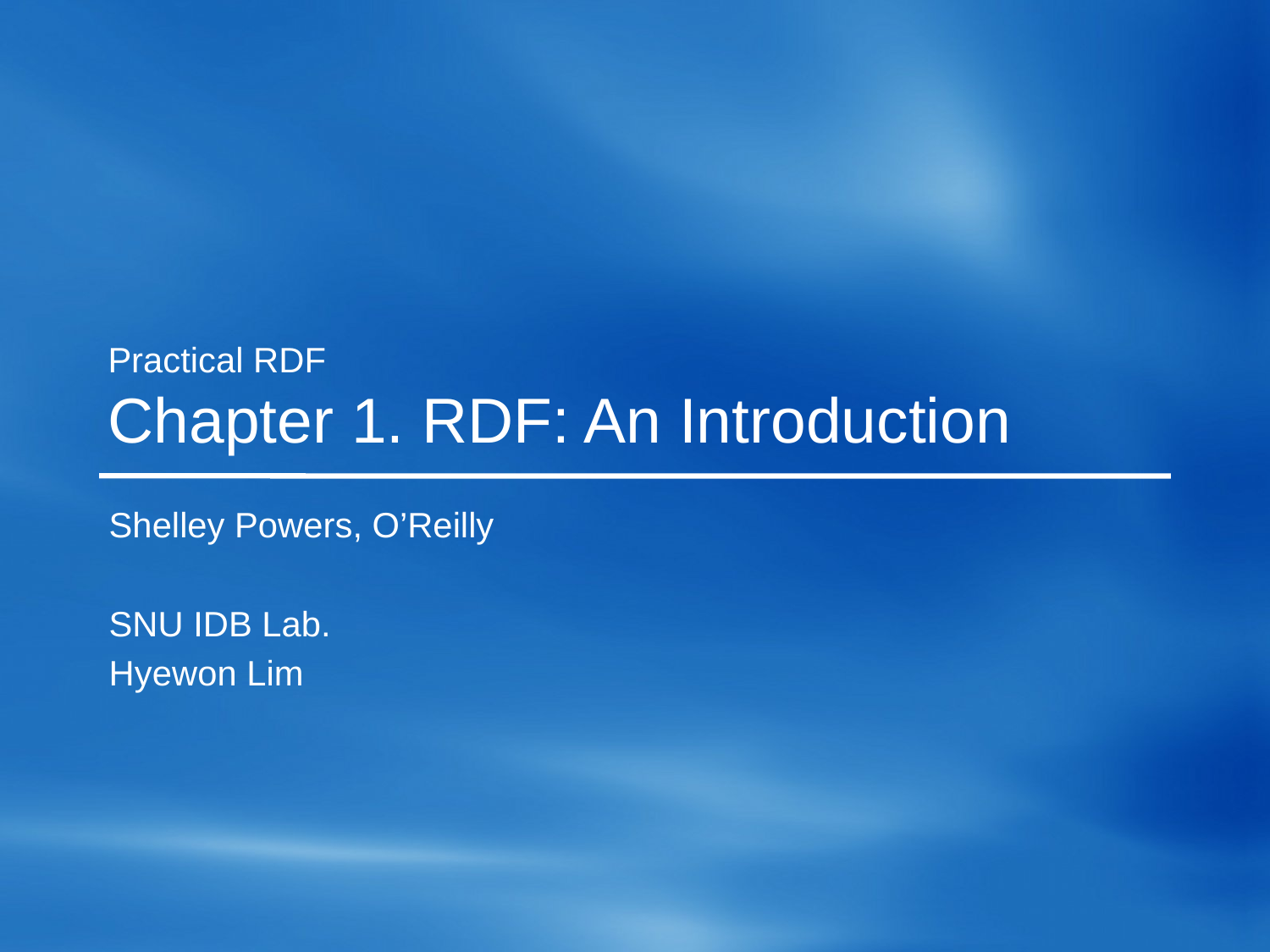

# Practical RDF Chapter 1. RDF: An Introduction
Shelley Powers, O’Reilly

SNU IDB Lab.
Hyewon Lim